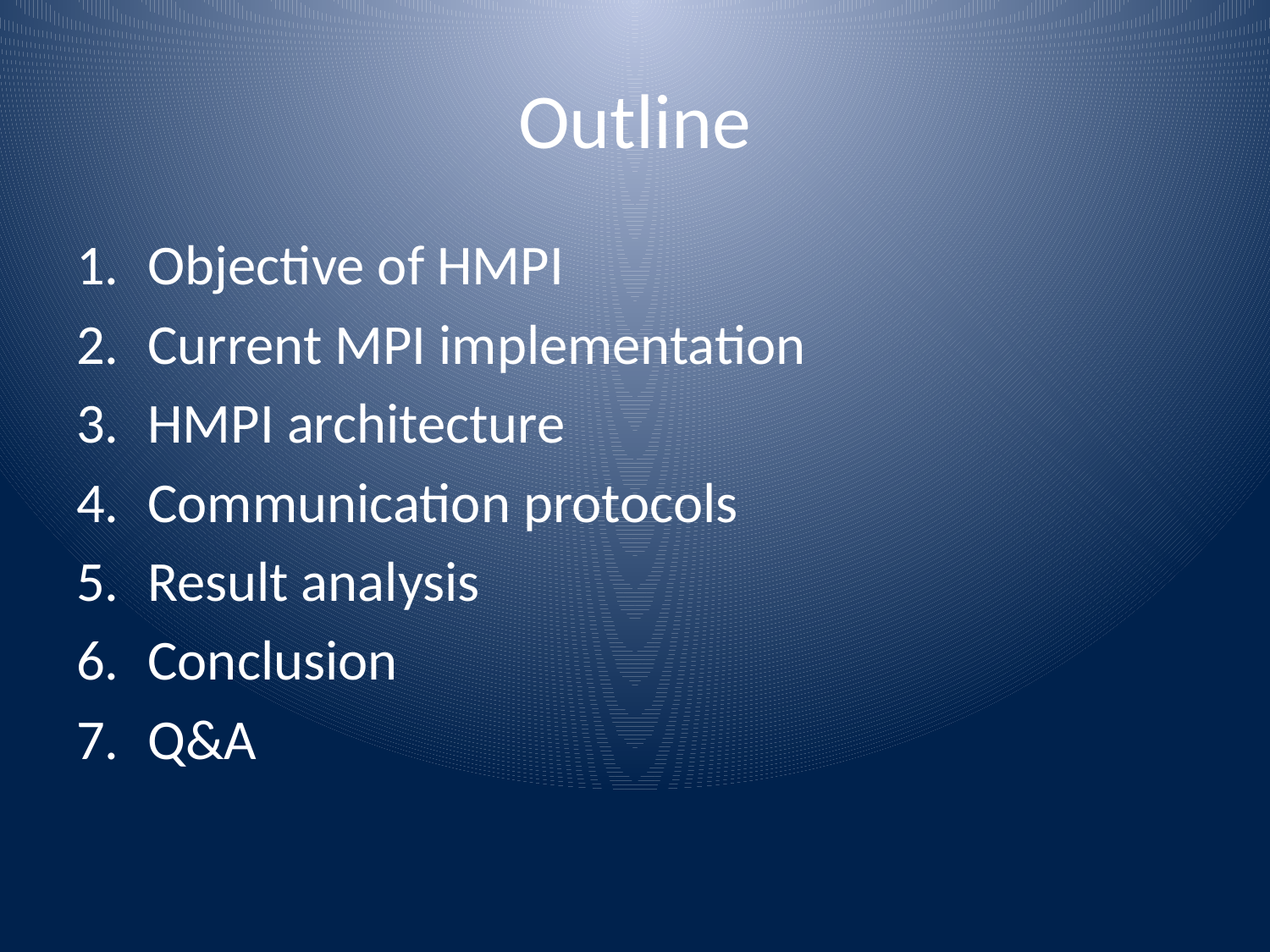

# Outline
Objective of HMPI
Current MPI implementation
HMPI architecture
Communication protocols
Result analysis
Conclusion
Q&A